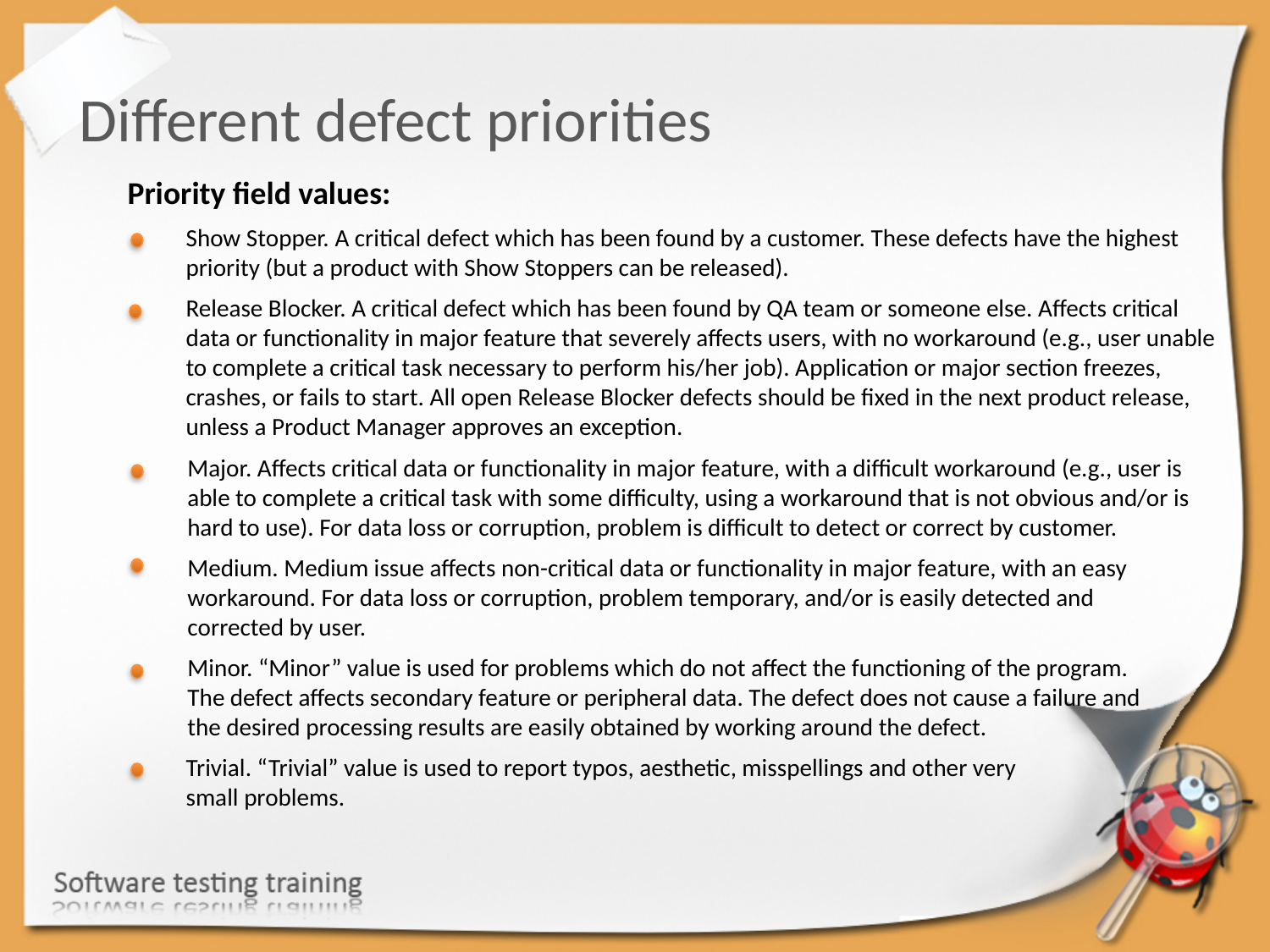

Different defect priorities
Priority field values:
Show Stopper. A critical defect which has been found by a customer. These defects have the highest priority (but a product with Show Stoppers can be released).

Release Blocker. A critical defect which has been found by QA team or someone else. Affects critical data or functionality in major feature that severely affects users, with no workaround (e.g., user unable to complete a critical task necessary to perform his/her job). Application or major section freezes, crashes, or fails to start. All open Release Blocker defects should be fixed in the next product release, unless a Product Manager approves an exception.

Major. Affects critical data or functionality in major feature, with a difficult workaround (e.g., user is able to complete a critical task with some difficulty, using a workaround that is not obvious and/or is hard to use). For data loss or corruption, problem is difficult to detect or correct by customer.

Medium. Medium issue affects non-critical data or functionality in major feature, with an easy workaround. For data loss or corruption, problem temporary, and/or is easily detected and corrected by user.

Minor. “Minor” value is used for problems which do not affect the functioning of the program. The defect affects secondary feature or peripheral data. The defect does not cause a failure and the desired processing results are easily obtained by working around the defect.

Trivial. “Trivial” value is used to report typos, aesthetic, misspellings and other very small problems.